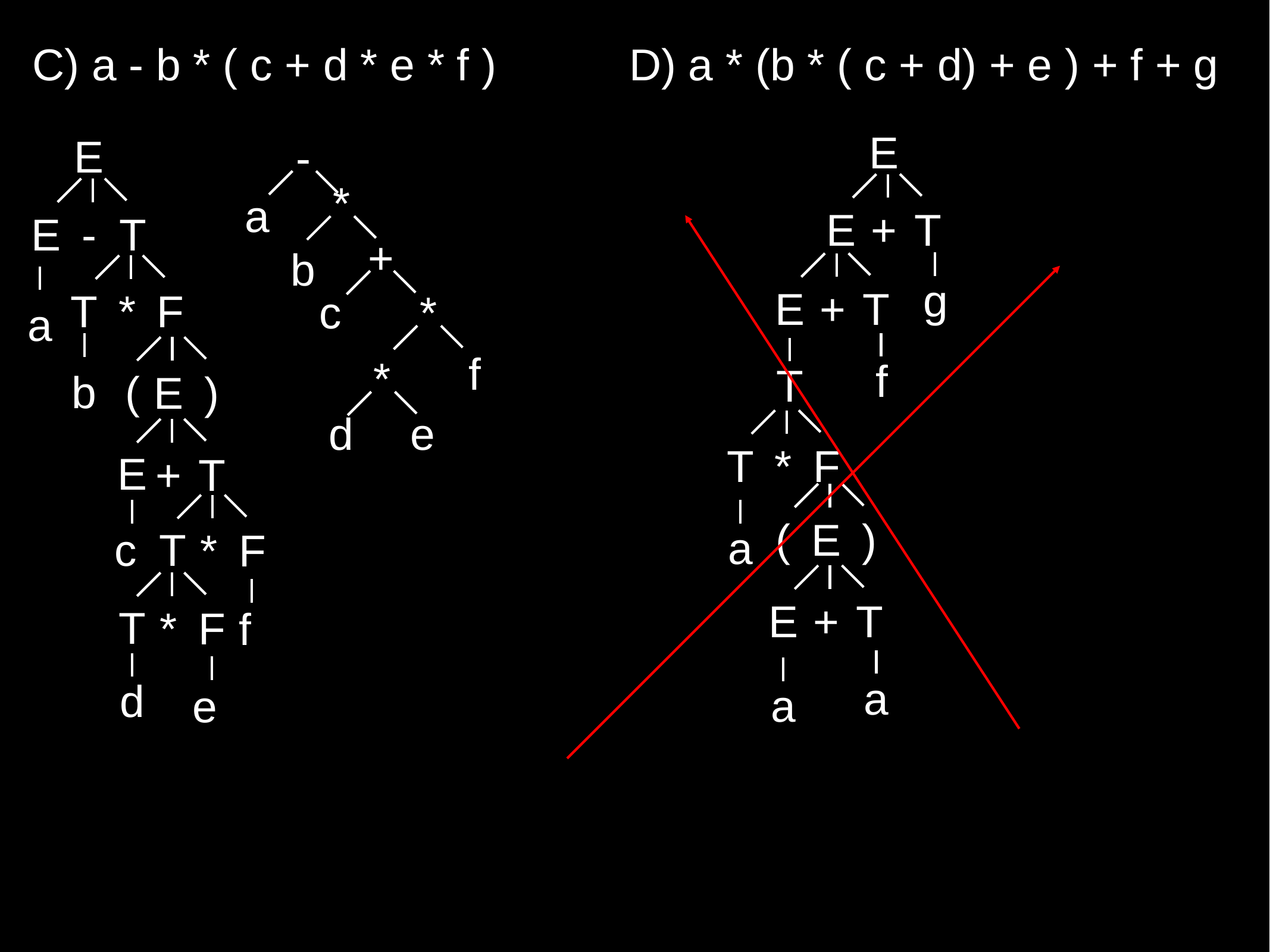

C) a - b * ( c + d * e * f )
D) a * (b * ( c + d) + e ) + f + g
E
E
-
*

a
E
+
T
E
-
T

+
b

g

E
+
T
T
*
F
c
*
a

f
*
f
T
b
(
E
)

d
e

T
*
F
E
+
T

(
E
)
a
c
T
*
F

E
+
T
T
*
F
f

a
d
a
e